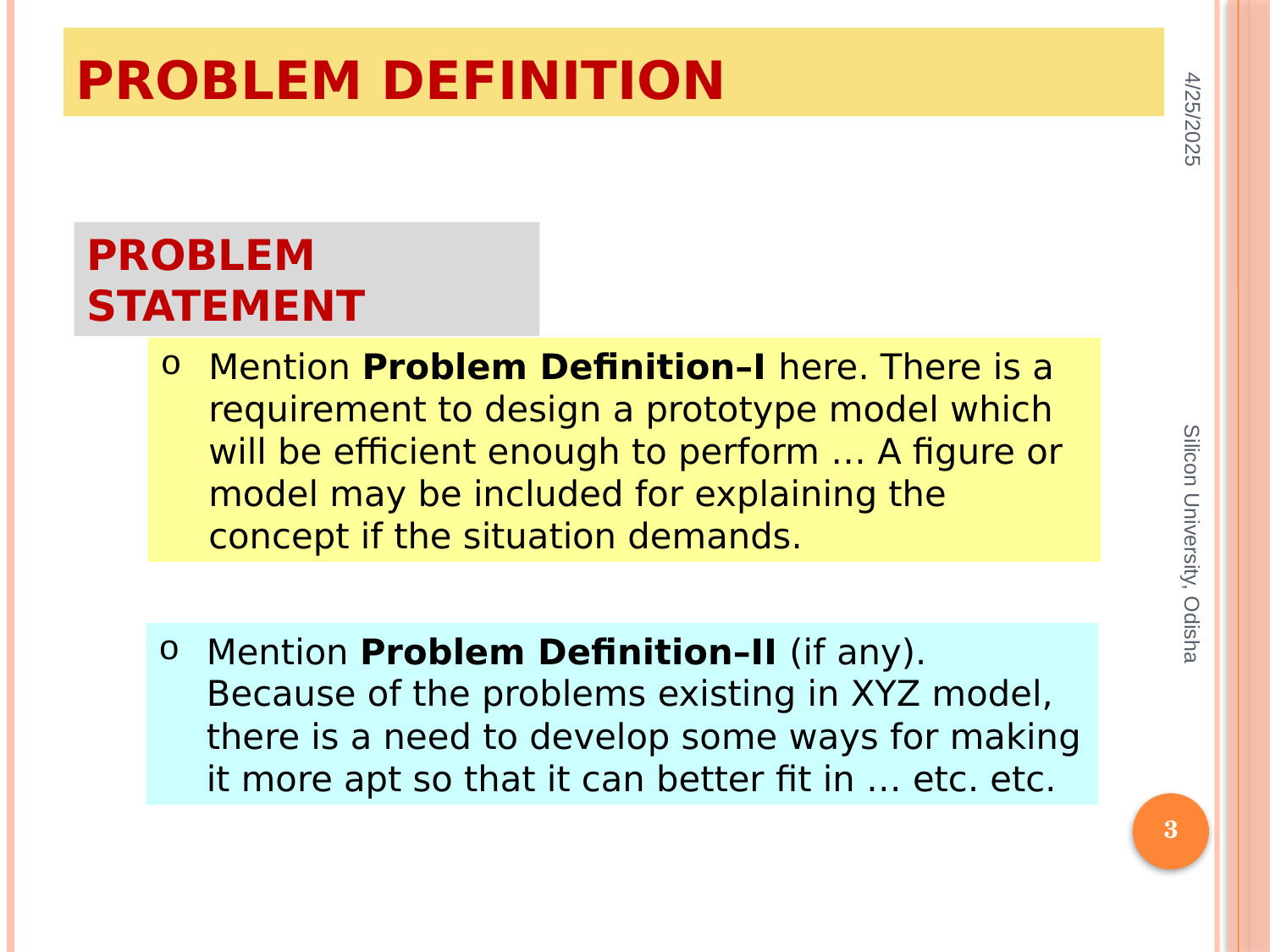

# Problem Definition
4/25/2025
Problem Statement
Mention Problem Definition–I here. There is a requirement to design a prototype model which will be efficient enough to perform … A figure or model may be included for explaining the concept if the situation demands.
Silicon University, Odisha
Mention Problem Definition–II (if any). Because of the problems existing in XYZ model, there is a need to develop some ways for making it more apt so that it can better fit in … etc. etc.
3